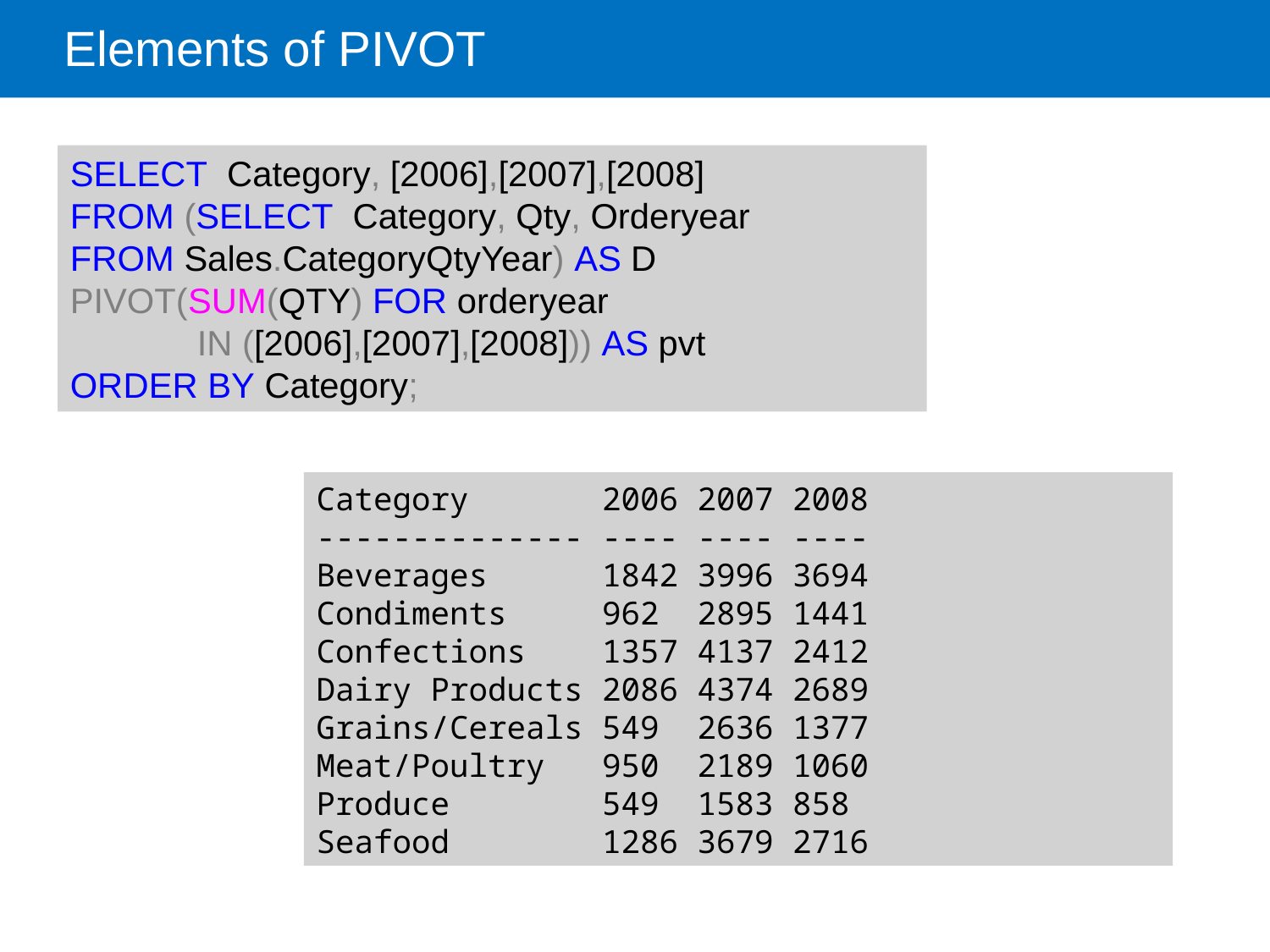

# Elements of PIVOT
SELECT  Category, [2006],[2007],[2008]
FROM (SELECT  Category, Qty, Orderyear 	FROM Sales.CategoryQtyYear) AS D
PIVOT(SUM(QTY) FOR orderyear
	IN ([2006],[2007],[2008])) AS pvt
ORDER BY Category;
Category       2006 2007 2008
-------------- ---- ---- ----
Beverages      1842 3996 3694
Condiments     962  2895 1441
Confections    1357 4137 2412
Dairy Products 2086 4374 2689
Grains/Cereals 549  2636 1377
Meat/Poultry   950  2189 1060
Produce        549  1583 858
Seafood        1286 3679 2716